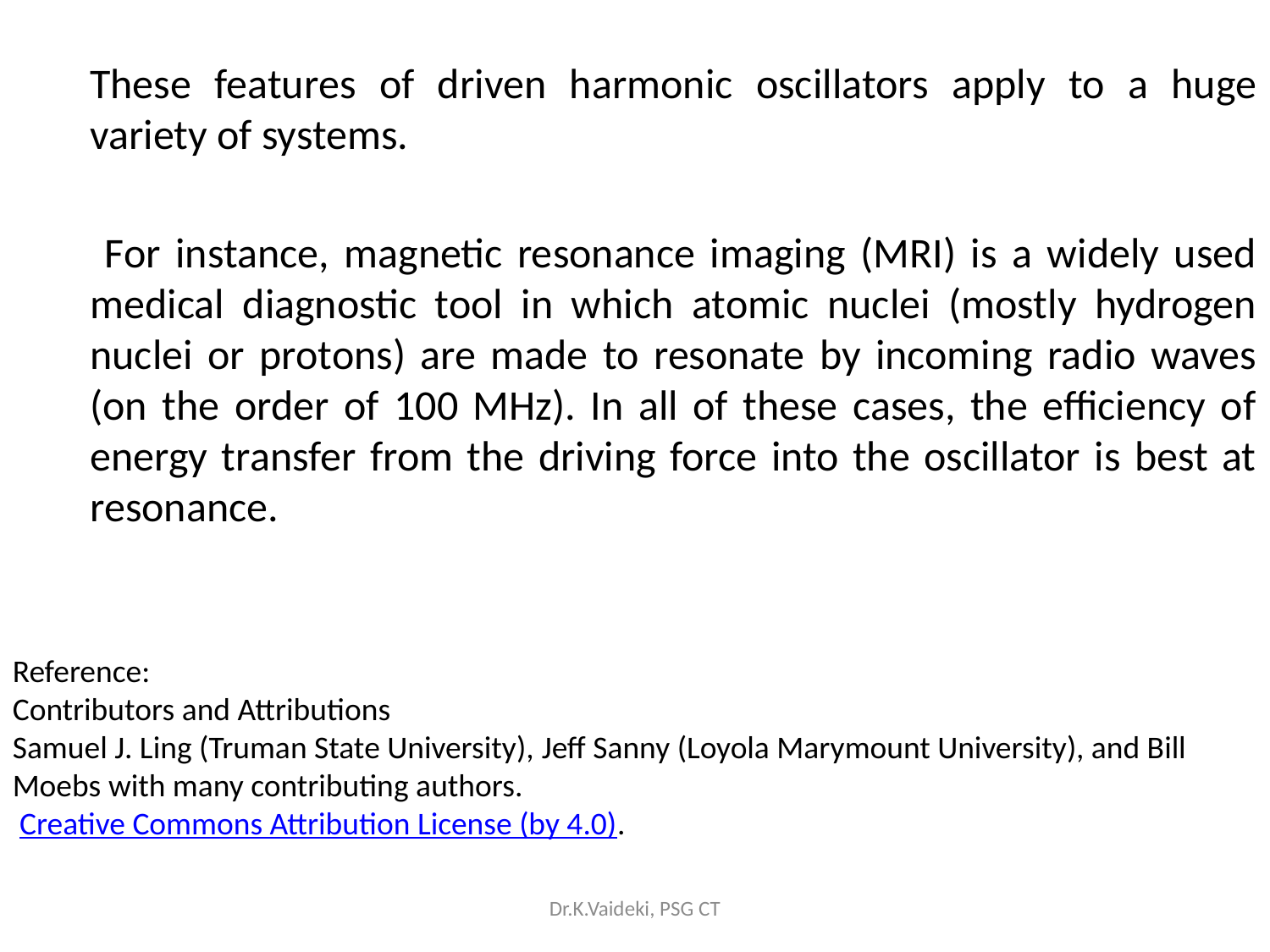

These features of driven harmonic oscillators apply to a huge variety of systems.

	 For instance, magnetic resonance imaging (MRI) is a widely used medical diagnostic tool in which atomic nuclei (mostly hydrogen nuclei or protons) are made to resonate by incoming radio waves (on the order of 100 MHz). In all of these cases, the efficiency of energy transfer from the driving force into the oscillator is best at resonance.
Reference:
Contributors and Attributions
Samuel J. Ling (Truman State University), Jeff Sanny (Loyola Marymount University), and Bill Moebs with many contributing authors.
 Creative Commons Attribution License (by 4.0).

Dr.K.Vaideki, PSG CT